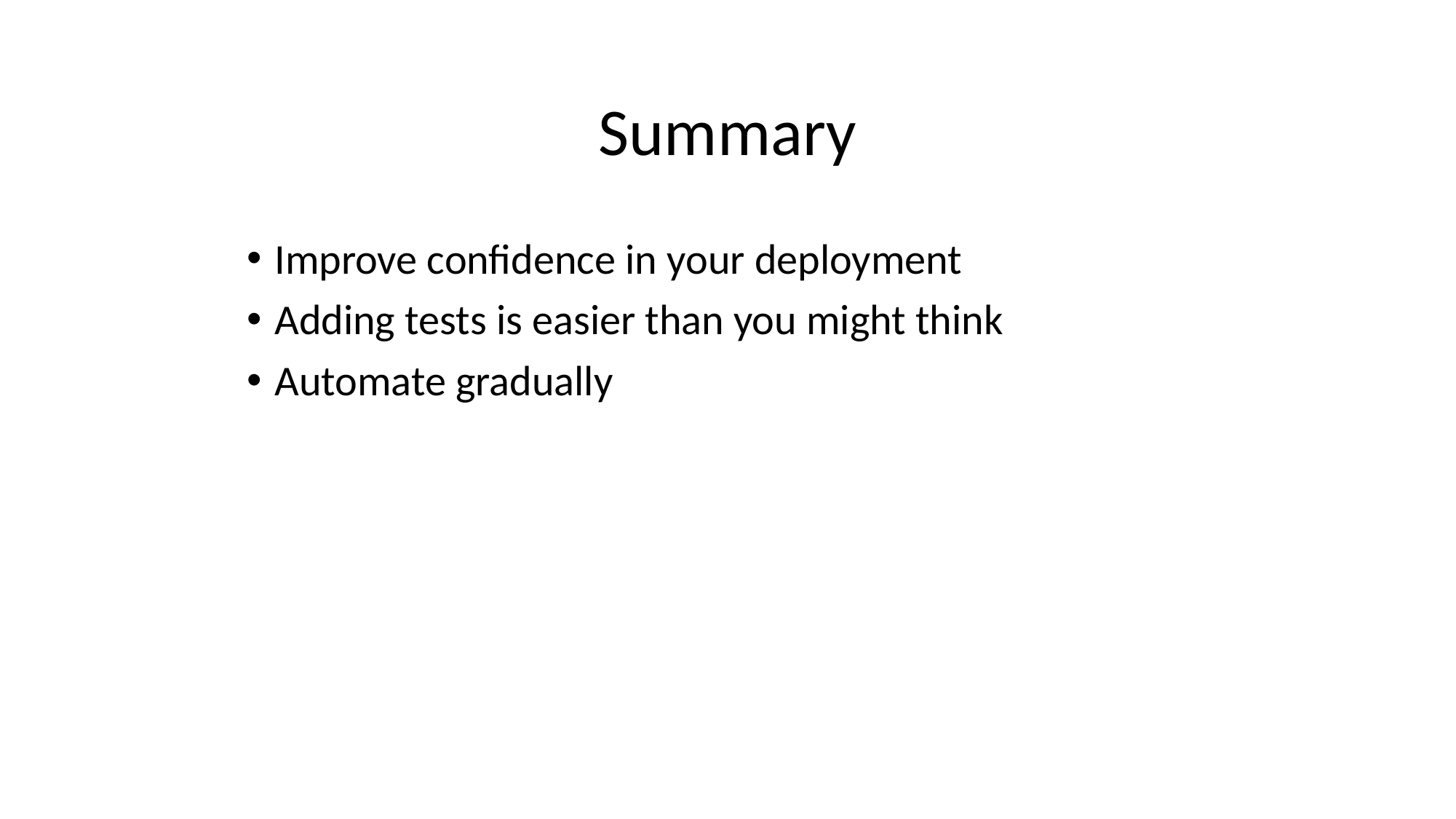

# Summary
Improve confidence in your deployment
Adding tests is easier than you might think
Automate gradually